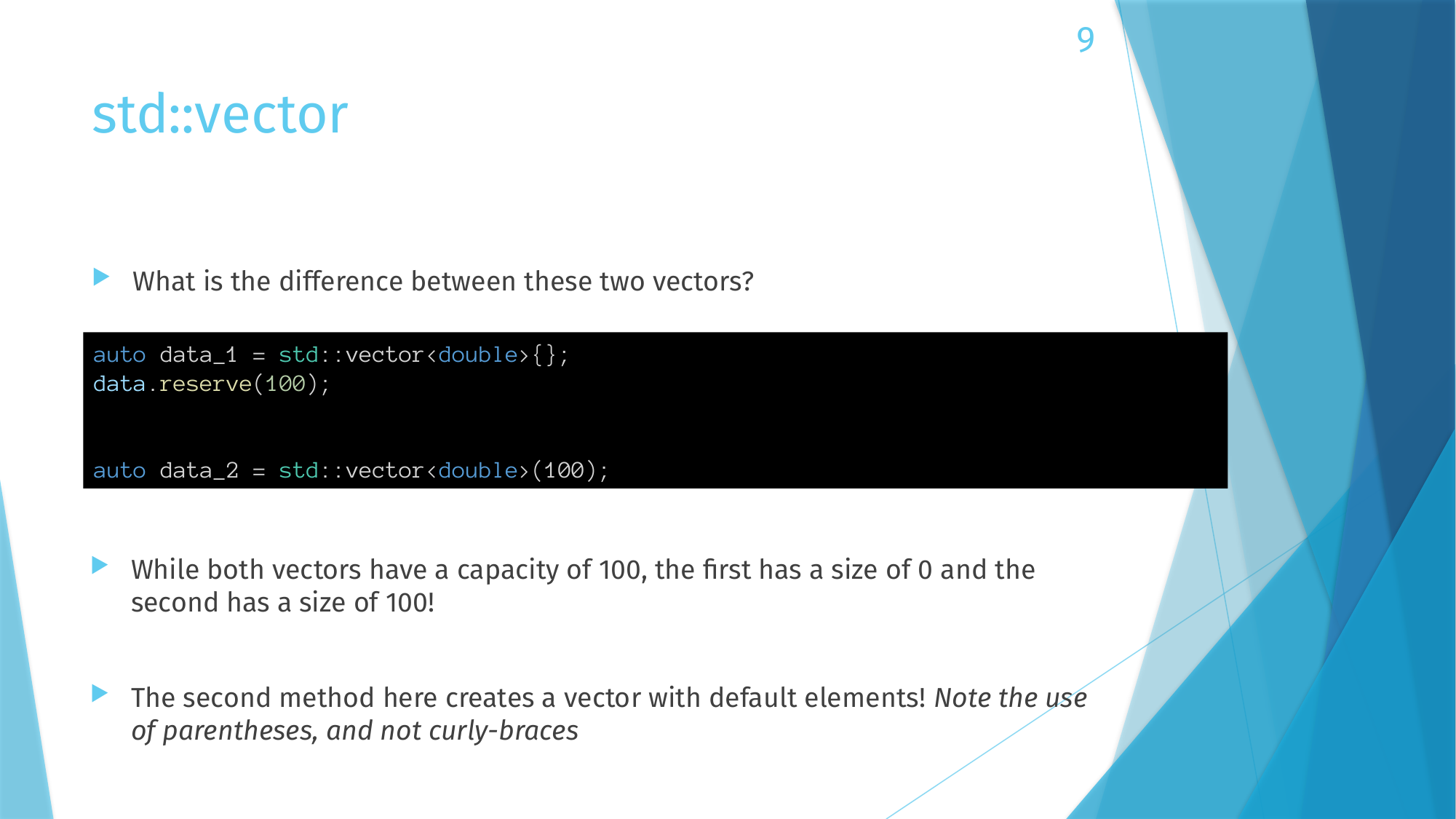

9
# std::vector
What is the difference between these two vectors?
auto data_1 = std::vector<double>{};
data.reserve(100);

auto data_2 = std::vector<double>(100);
While both vectors have a capacity of 100, the first has a size of 0 and the second has a size of 100!

The second method here creates a vector with default elements! Note the use of parentheses, and not curly-braces